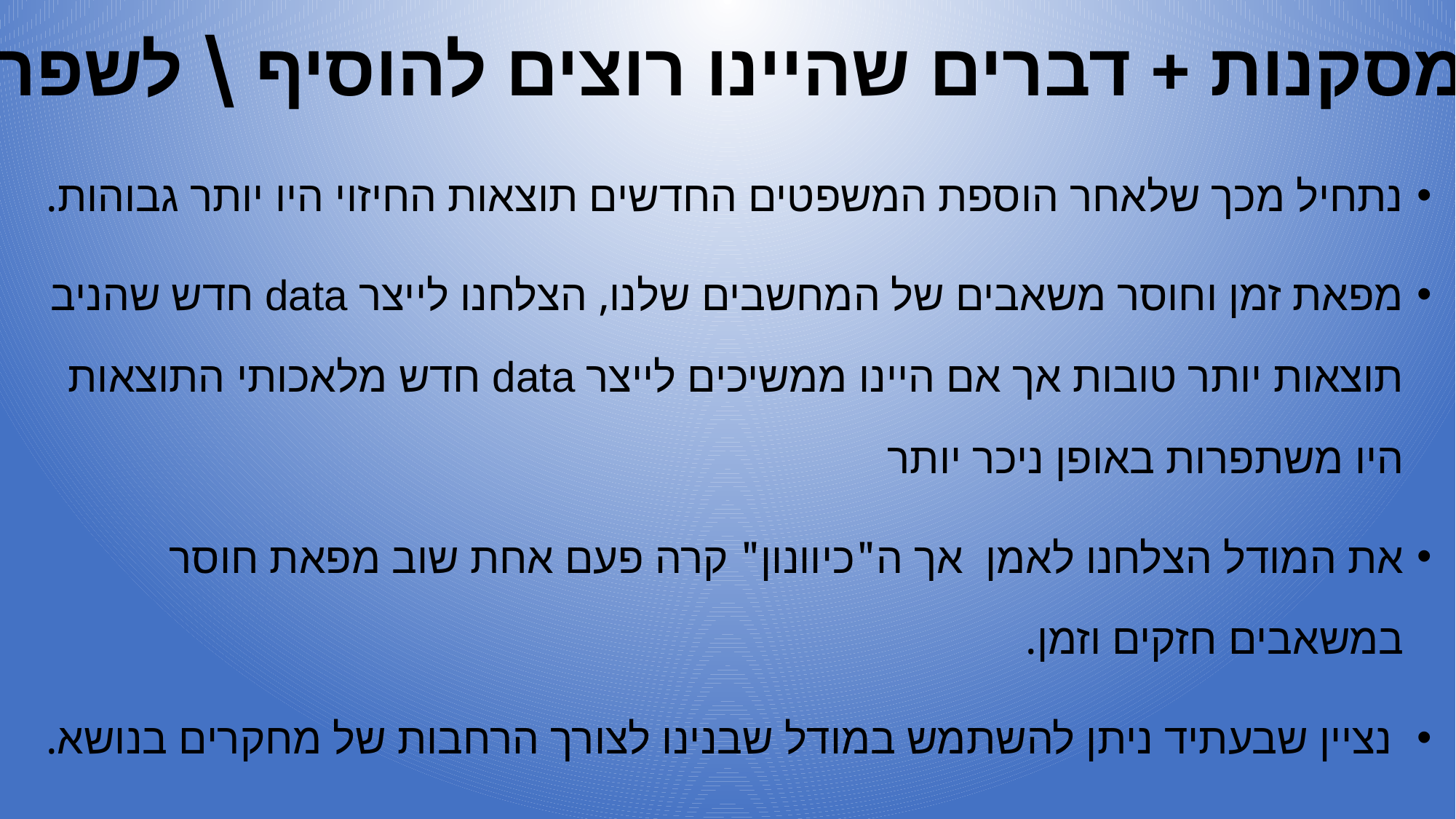

מסקנות + דברים שהיינו רוצים להוסיף \ לשפר
נתחיל מכך שלאחר הוספת המשפטים החדשים תוצאות החיזוי היו יותר גבוהות.
מפאת זמן וחוסר משאבים של המחשבים שלנו, הצלחנו לייצר data חדש שהניב תוצאות יותר טובות אך אם היינו ממשיכים לייצר data חדש מלאכותי התוצאות היו משתפרות באופן ניכר יותר
את המודל הצלחנו לאמן  אך ה"כיוונון" קרה פעם אחת שוב מפאת חוסר במשאבים חזקים וזמן.
 נציין שבעתיד ניתן להשתמש במודל שבנינו לצורך הרחבות של מחקרים בנושא.